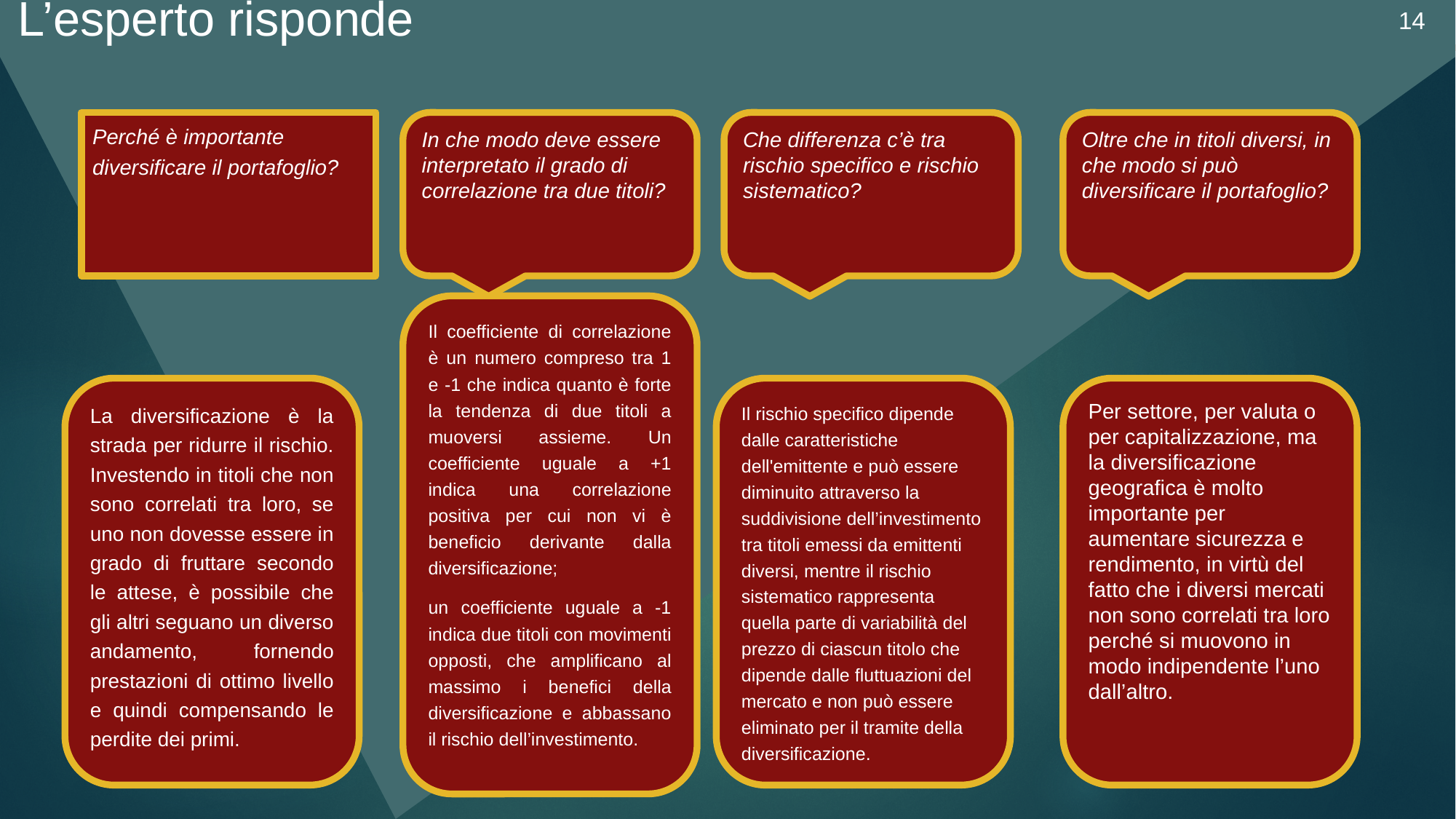

14
L’esperto risponde
Funzionamento
SVG, al clic sulle domande si aprono i box di risposta.

Perché è importante diversificare il portafoglio?
In che modo deve essere interpretato il grado di correlazione tra due titoli?
Che differenza c’è tra rischio specifico e rischio sistematico?
Oltre che in titoli diversi, in che modo si può diversificare il portafoglio?
Il coefficiente di correlazione è un numero compreso tra 1 e -1 che indica quanto è forte la tendenza di due titoli a muoversi assieme. Un coefficiente uguale a +1 indica una correlazione positiva per cui non vi è beneficio derivante dalla diversificazione;
un coefficiente uguale a -1 indica due titoli con movimenti opposti, che amplificano al massimo i benefici della diversificazione e abbassano il rischio dell’investimento.
La diversificazione è la strada per ridurre il rischio. Investendo in titoli che non sono correlati tra loro, se uno non dovesse essere in grado di fruttare secondo le attese, è possibile che gli altri seguano un diverso andamento, fornendo prestazioni di ottimo livello e quindi compensando le perdite dei primi.
Per settore, per valuta o per capitalizzazione, ma la diversificazione geografica è molto importante per aumentare sicurezza e rendimento, in virtù del fatto che i diversi mercati non sono correlati tra loro perché si muovono in modo indipendente l’uno dall’altro.
Il rischio specifico dipende dalle caratteristiche dell'emittente e può essere diminuito attraverso la suddivisione dell’investimento tra titoli emessi da emittenti diversi, mentre il rischio sistematico rappresenta quella parte di variabilità del prezzo di ciascun titolo che dipende dalle fluttuazioni del mercato e non può essere eliminato per il tramite della diversificazione.